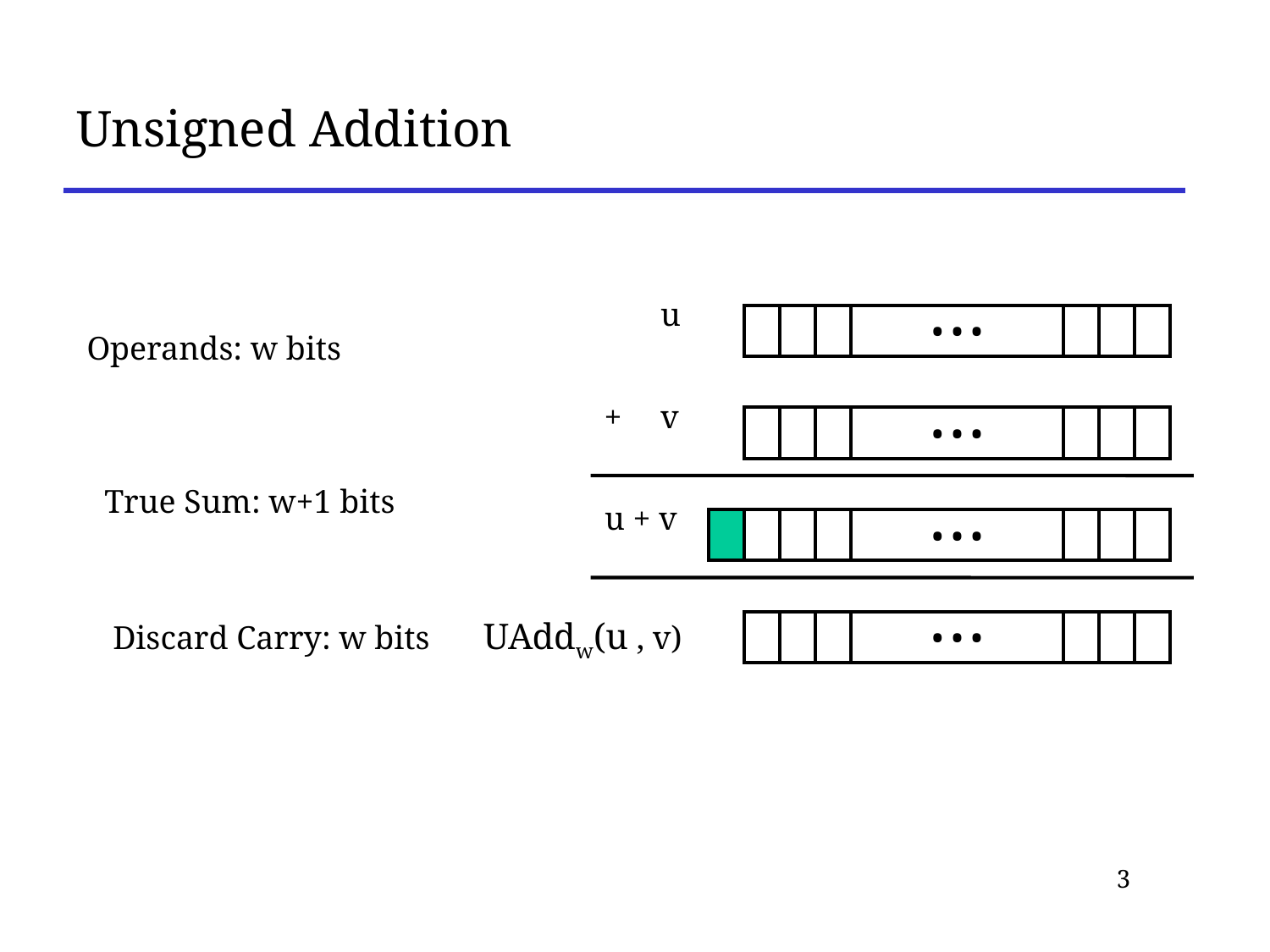

# Unsigned Addition
u

• • •

Operands: w bits
+
v

• • •

True Sum: w+1 bits

u + v

• • •

UAddw(u , v)
Discard Carry: w bits

• • •

3